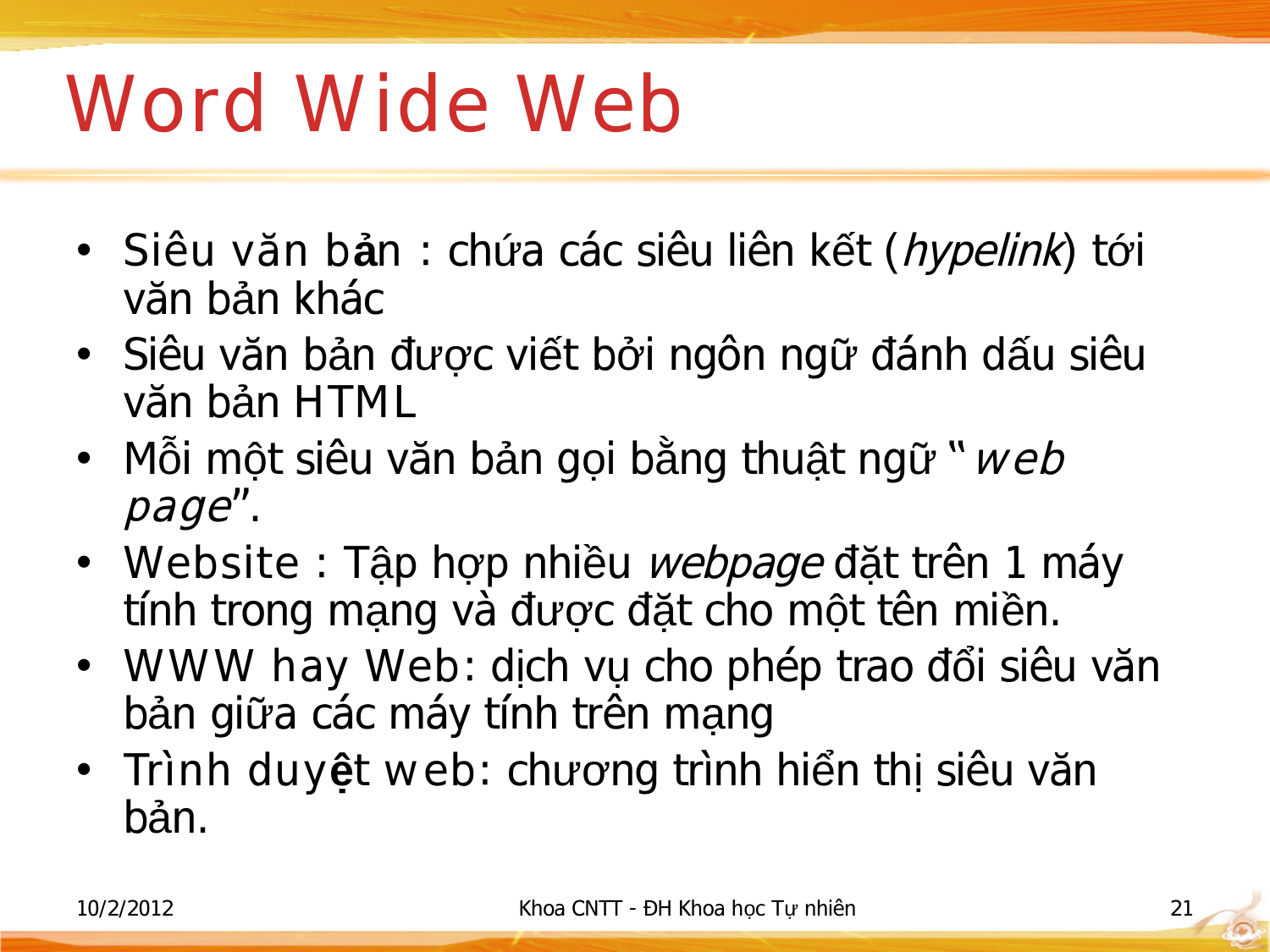

# Word Wide Web
Siêu văn bản : chứa các siêu liên kết (hypelink) tới văn bản khác
Siêu văn bản được viết bởi ngôn ngữ đánh dấu siêu văn bản HTML
Mỗi một siêu văn bản gọi bằng thuật ngữ “web page”.
Website : Tập hợp nhiều webpage đặt trên 1 máy tính trong mạng và được đặt cho một tên miền.
WWW hay Web: dịch vụ cho phép trao đổi siêu văn bản giữa các máy tính trên mạng
Trình duyệt web: chương trình hiển thị siêu văn bản.

10/2/2012
Khoa CNTT - ĐH Khoa học Tự nhiên
21